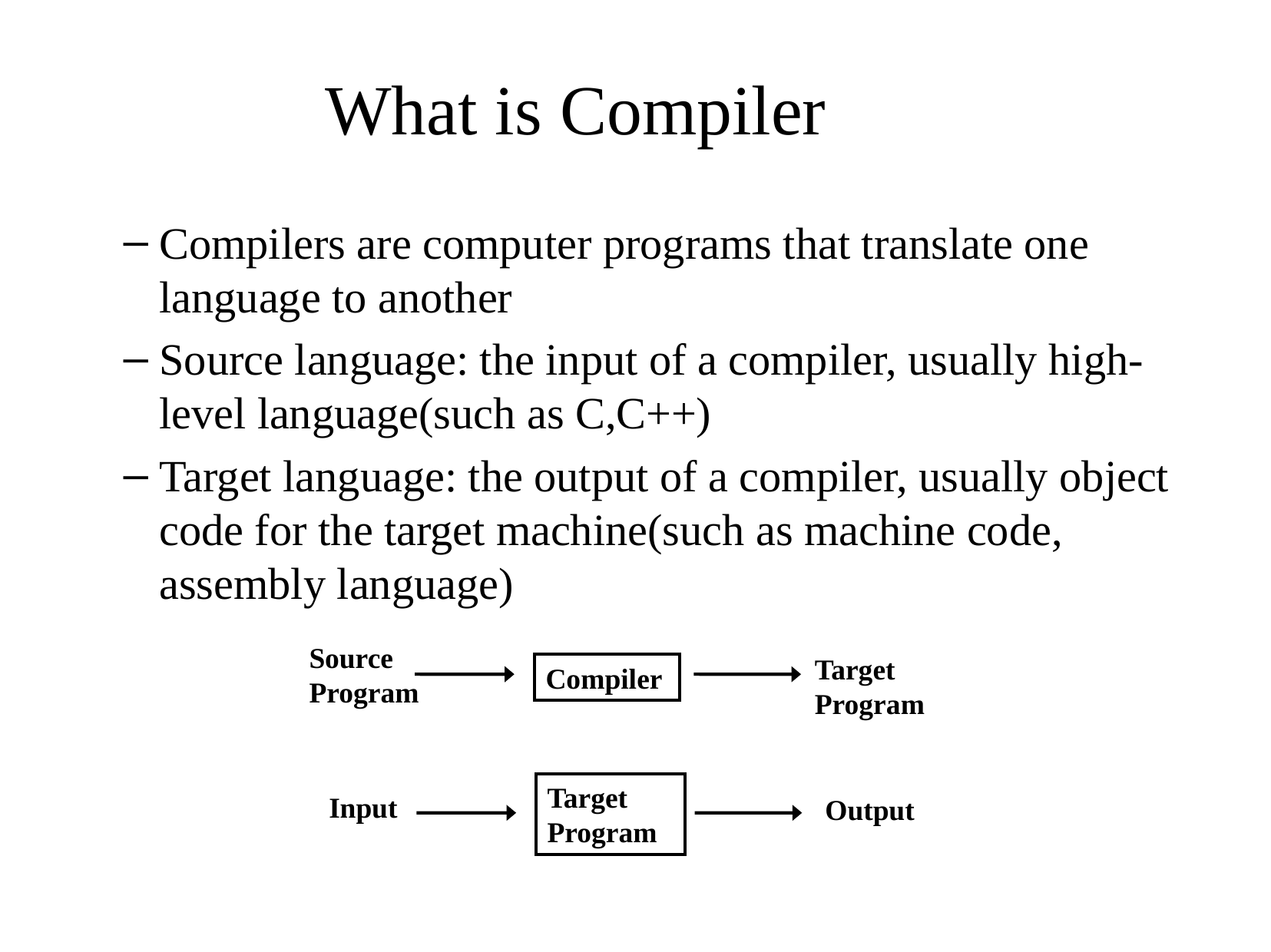

# What is Compiler
Compilers are computer programs that translate one language to another
Source language: the input of a compiler, usually high-level language(such as C,C++)
Target language: the output of a compiler, usually object code for the target machine(such as machine code, assembly language)
Source Program
Target Program
Compiler

Target Program
Input
Output